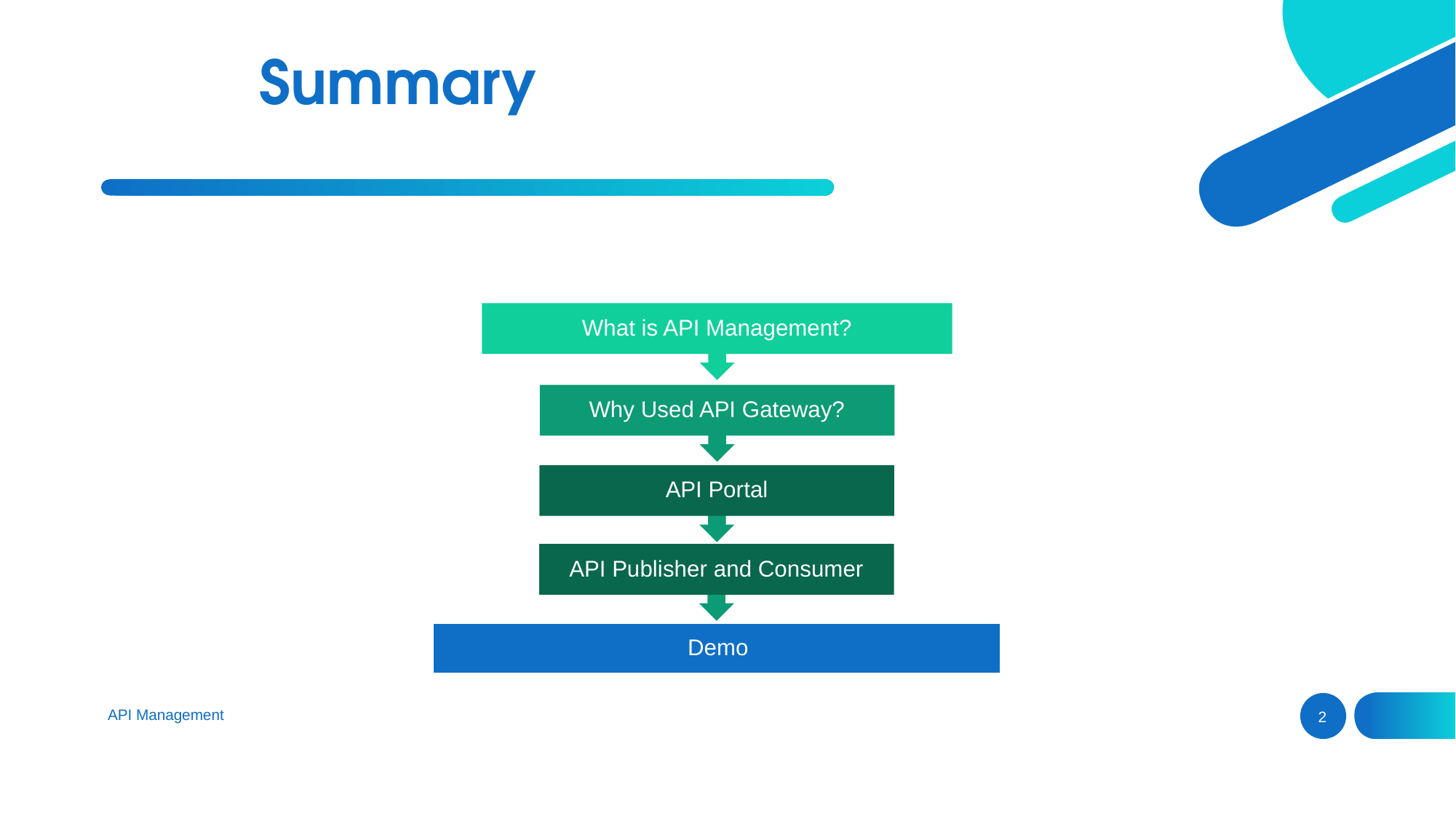

Summary

What is API Management?

Why Used API Gateway?

API Portal

API Publisher and Consumer

Demo
API Management
2